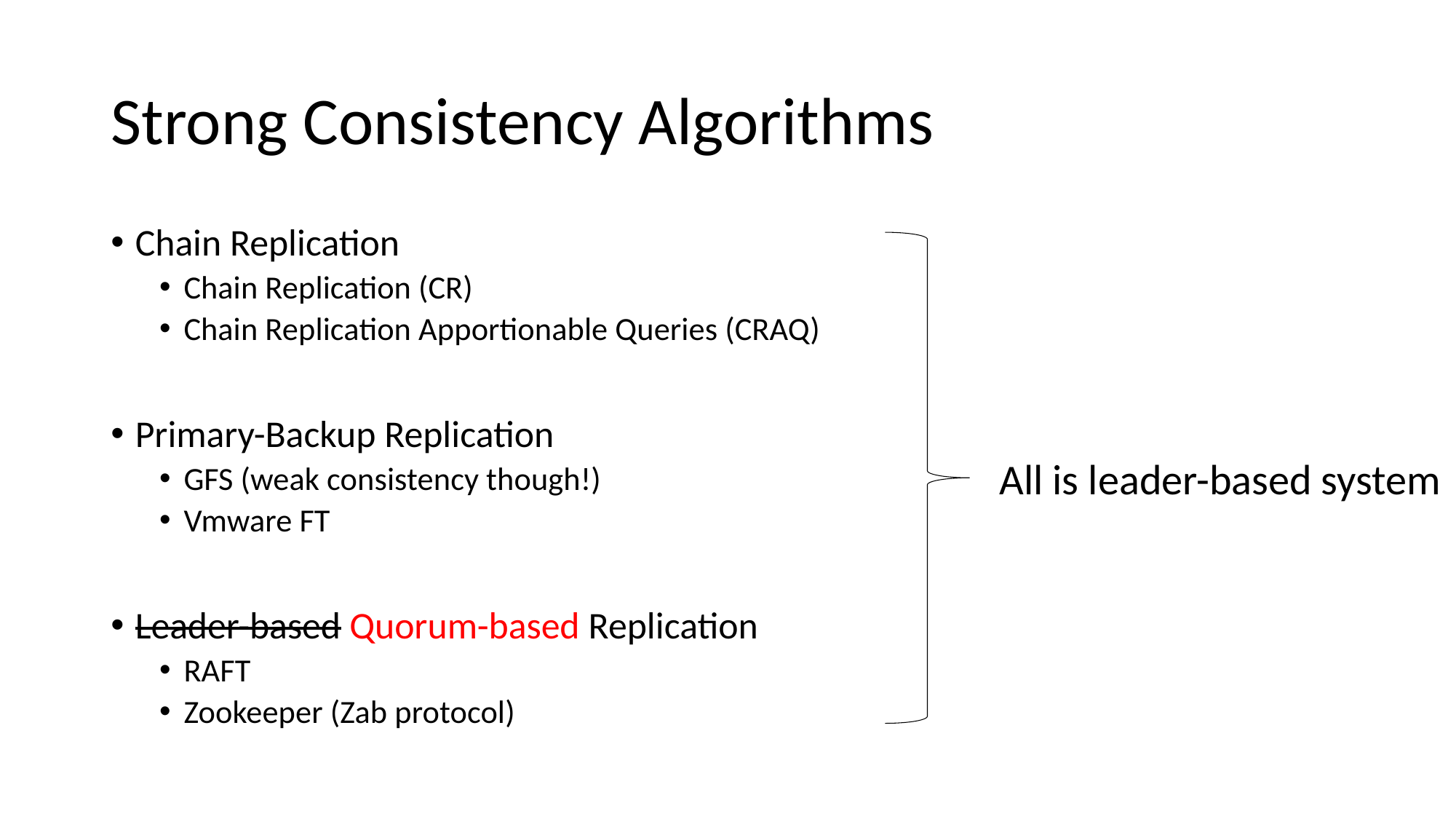

# Strong Consistency Algorithms
Chain Replication
Chain Replication (CR)
Chain Replication Apportionable Queries (CRAQ)

Primary-Backup Replication
GFS (weak consistency though!)
Vmware FT

Leader-based Quorum-based Replication
RAFT
Zookeeper (Zab protocol)

All is leader-based system